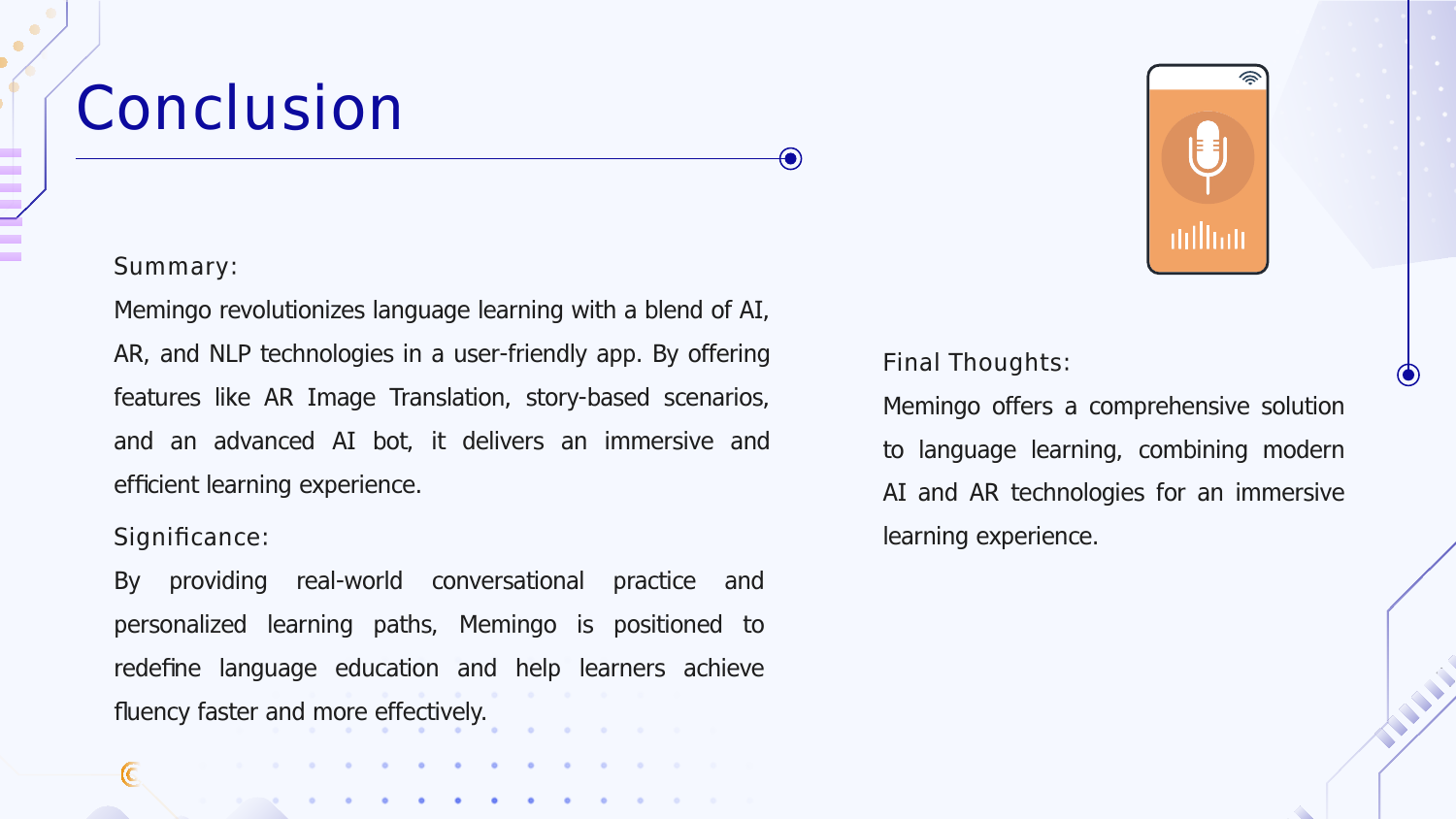

# Conclusion

Summary:
Memingo revolutionizes language learning with a blend of AI, AR, and NLP technologies in a user-friendly app. By offering features like AR Image Translation, story-based scenarios, and an advanced AI bot, it delivers an immersive and efficient learning experience.
Final Thoughts:
Memingo offers a comprehensive solution to language learning, combining modern AI and AR technologies for an immersive learning experience.
Significance:
By providing real-world conversational practice and personalized learning paths, Memingo is positioned to redefine language education and help learners achieve fluency faster and more effectively.